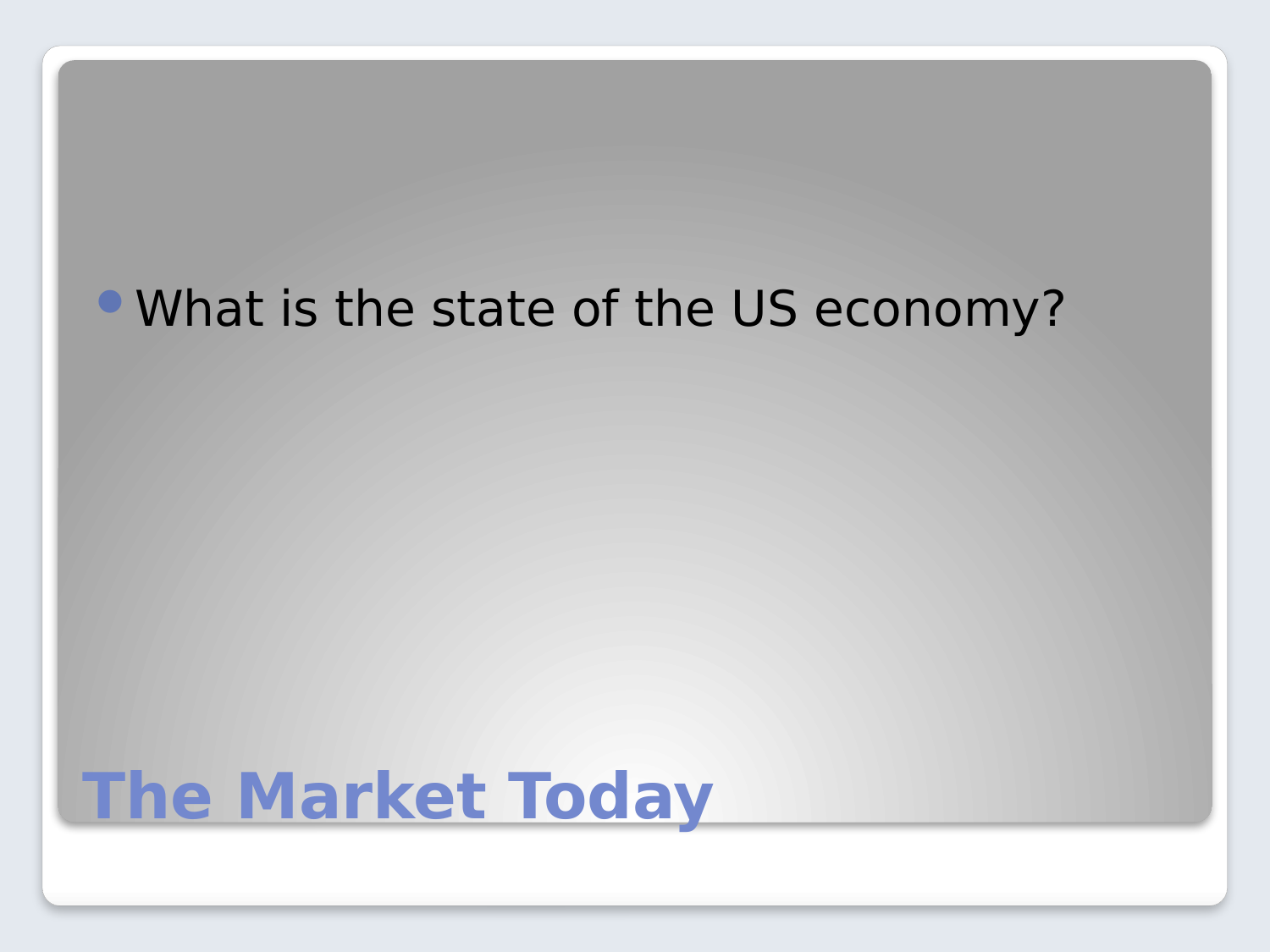

What is the state of the US economy?
# The Market Today